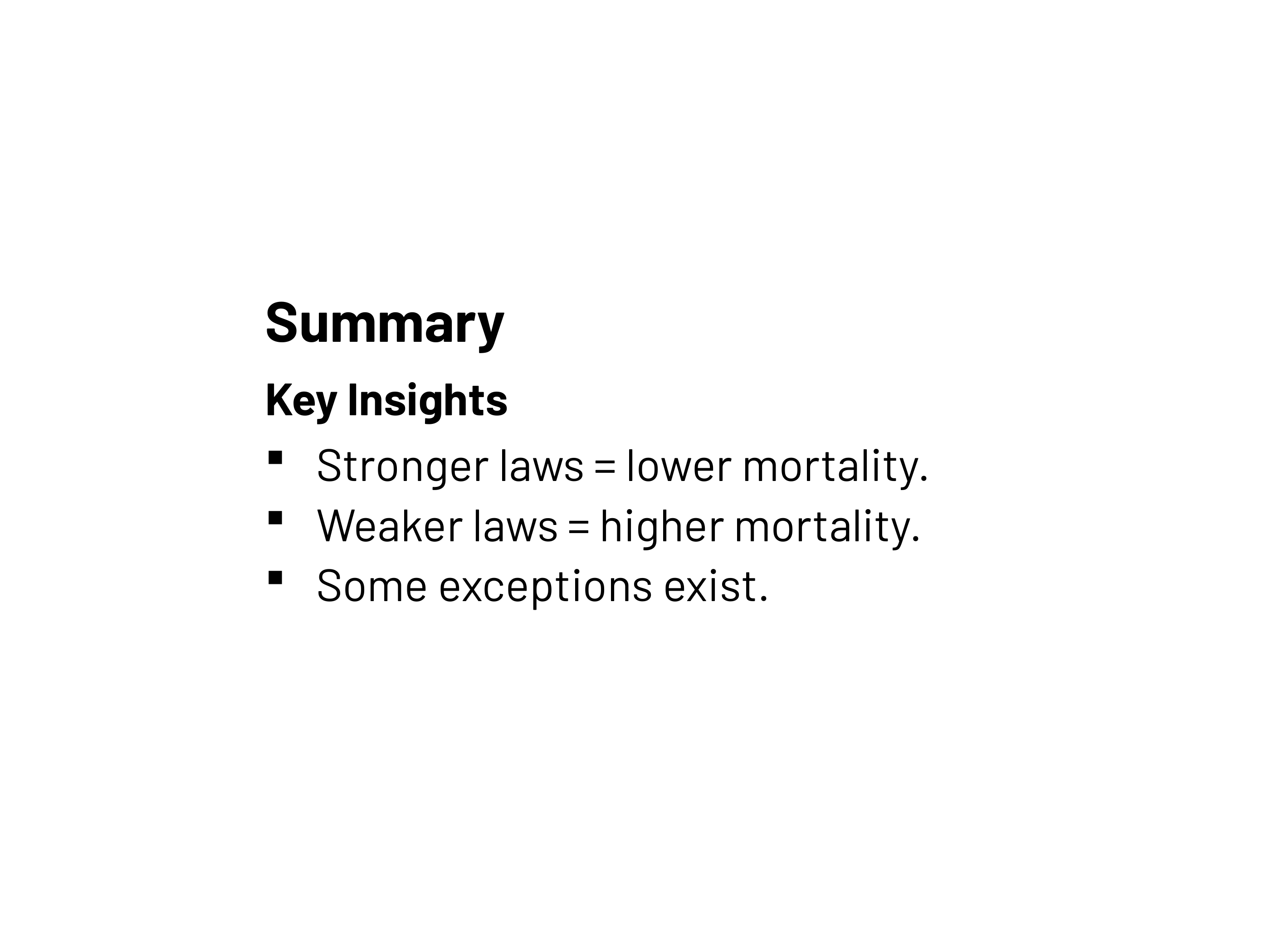

Summary
Key Insights
Stronger laws = lower mortality.
Weaker laws = higher mortality.
Some exceptions exist.